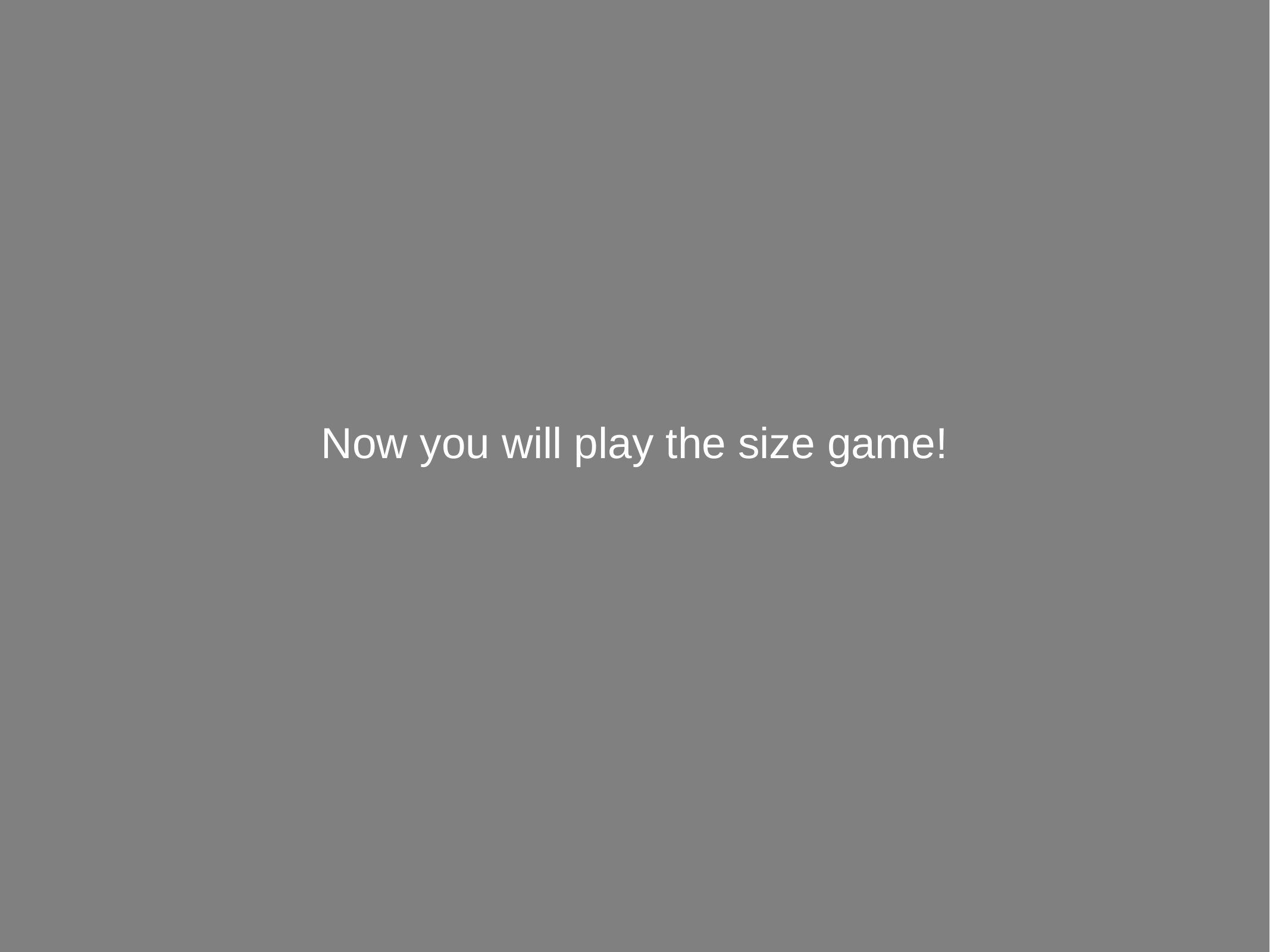

Now you will play the size game!